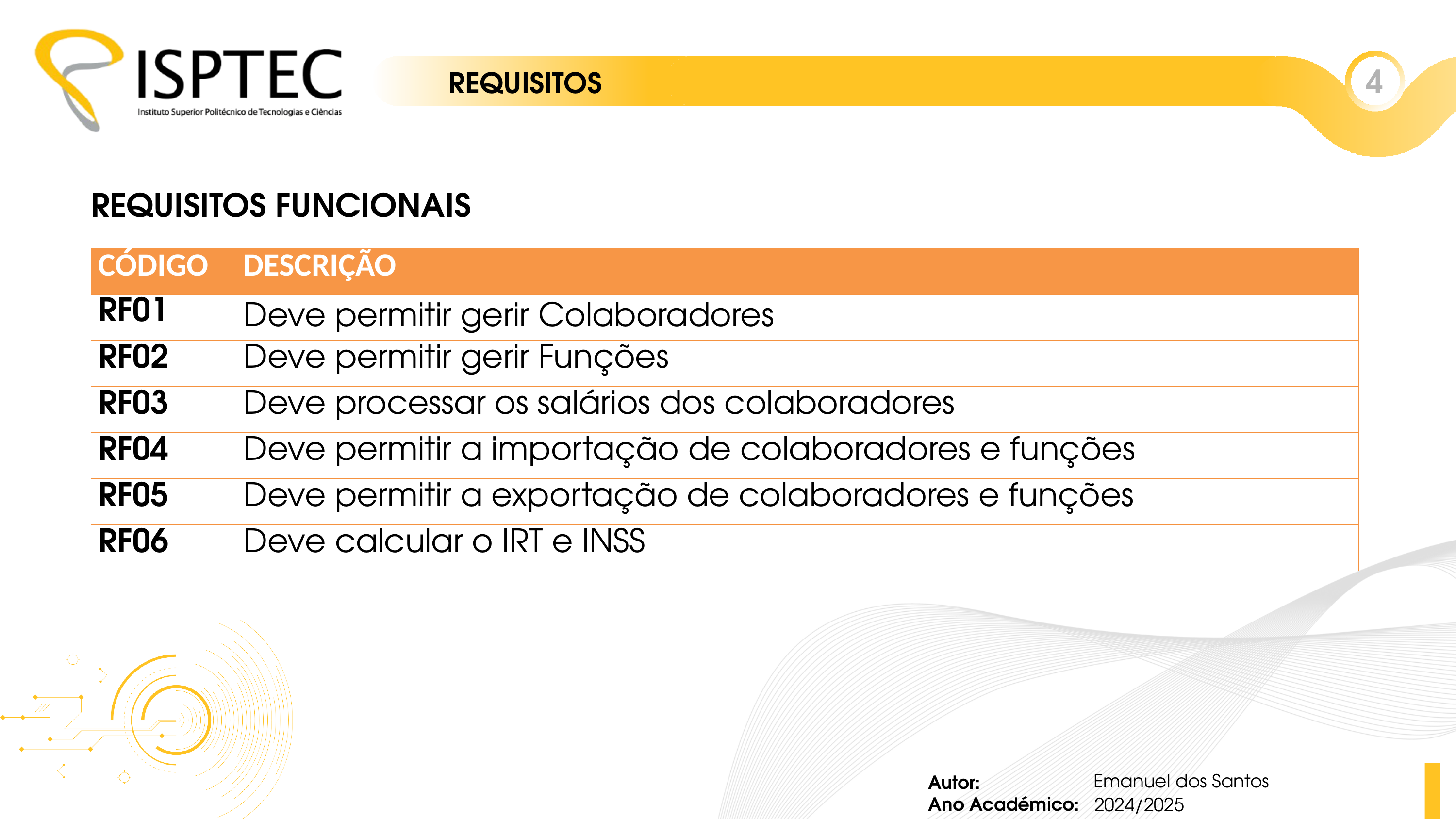

4
# REQUISITOS
REQUISITOS FUNCIONAIS
| CÓDIGO | DESCRIÇÃO |
| --- | --- |
| RF01 | Deve permitir gerir Colaboradores |
| RF02 | Deve permitir gerir Funções |
| RF03 | Deve processar os salários dos colaboradores |
| RF04 | Deve permitir a importação de colaboradores e funções |
| RF05 | Deve permitir a exportação de colaboradores e funções |
| RF06 | Deve calcular o IRT e INSS |
Emanuel dos Santos
2024/2025